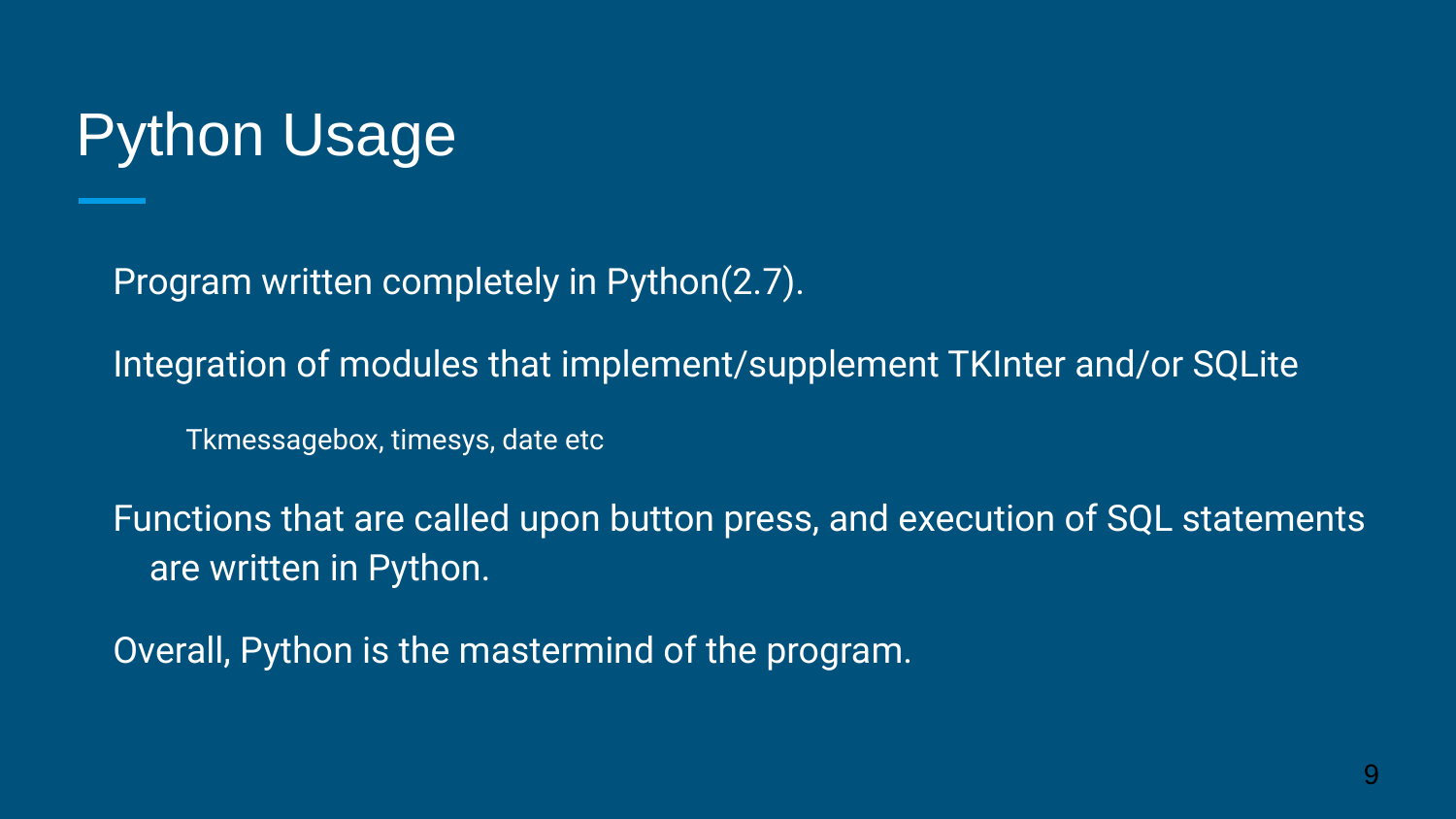

# Python Usage
Program written completely in Python(2.7).
Integration of modules that implement/supplement TKInter and/or SQLite
Tkmessagebox, timesys, date etc
Functions that are called upon button press, and execution of SQL statements are written in Python.
Overall, Python is the mastermind of the program.
9